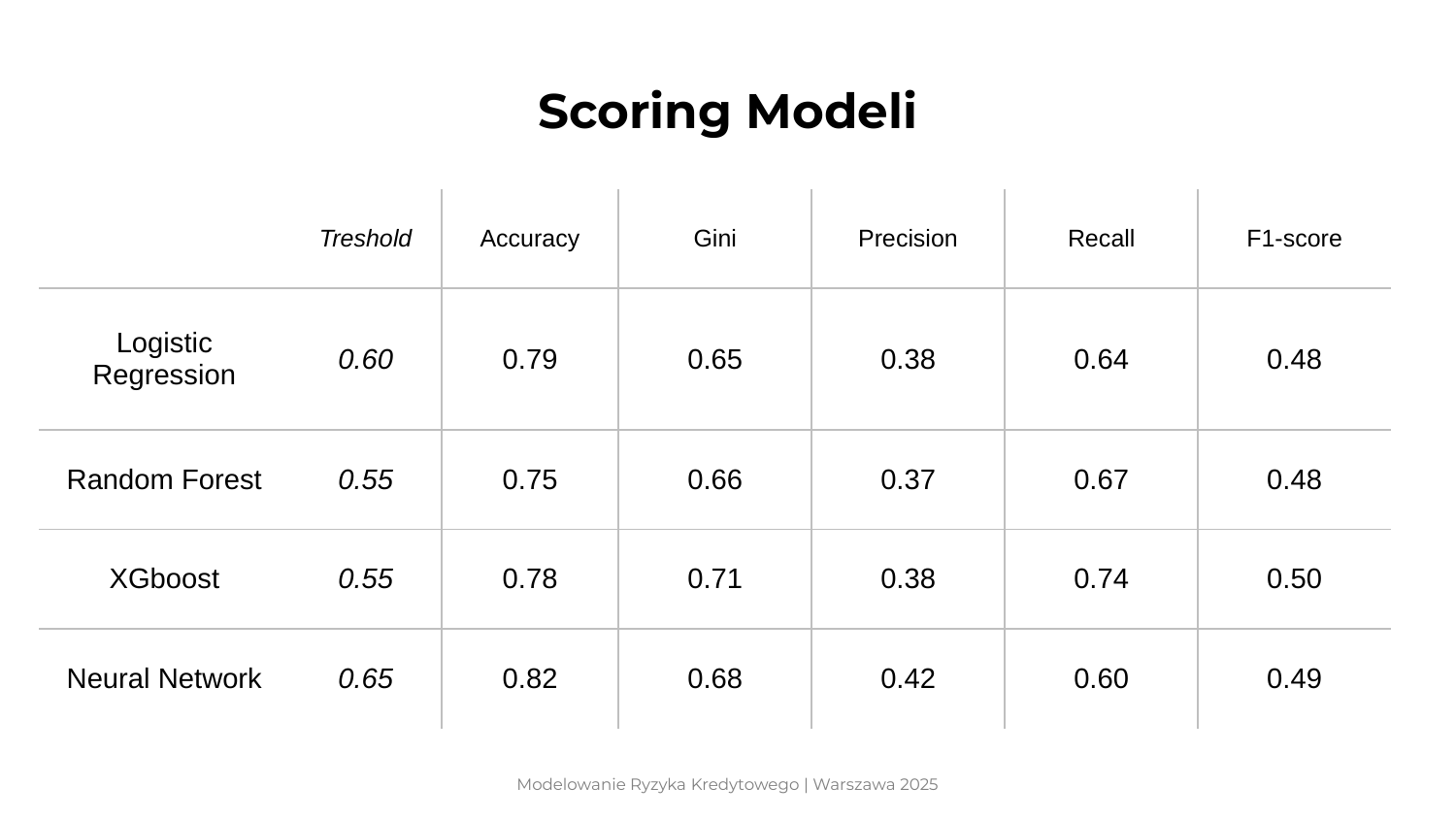

# Scoring Modeli
|  | Treshold | Accuracy | Gini | Precision | Recall | F1-score |
| --- | --- | --- | --- | --- | --- | --- |
| Logistic Regression | 0.60 | 0.79 | 0.65 | 0.38 | 0.64 | 0.48 |
| Random Forest | 0.55 | 0.75 | 0.66 | 0.37 | 0.67 | 0.48 |
| XGboost | 0.55 | 0.78 | 0.71 | 0.38 | 0.74 | 0.50 |
| Neural Network | 0.65 | 0.82 | 0.68 | 0.42 | 0.60 | 0.49 |
Modelowanie Ryzyka Kredytowego | Warszawa 2025